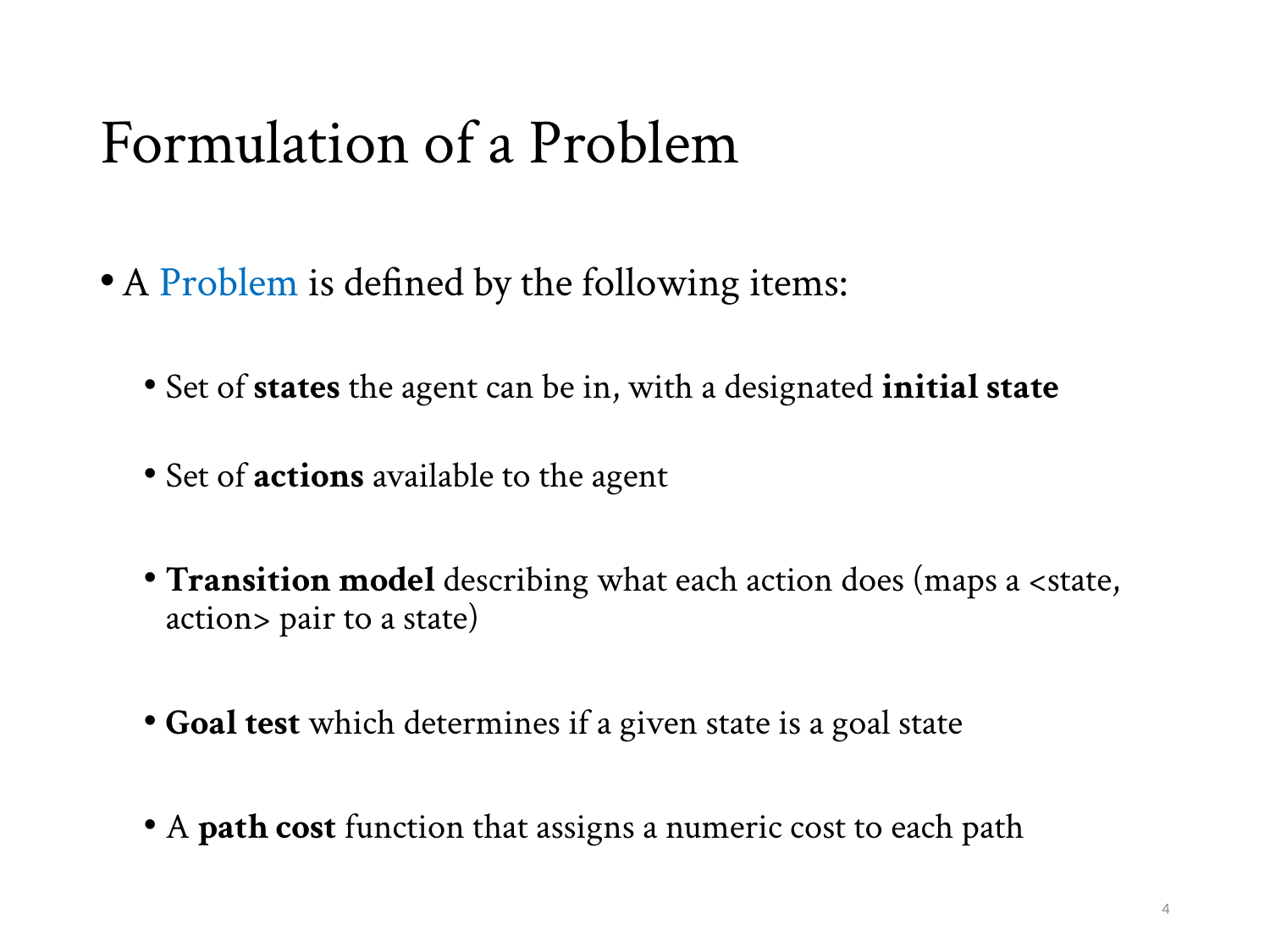

# Formulation of a Problem
A Problem is defined by the following items:

Set of states the agent can be in, with a designated initial state

Set of actions available to the agent

Transition model describing what each action does (maps a <state, action> pair to a state)

Goal test which determines if a given state is a goal state

A path cost function that assigns a numeric cost to each path

4